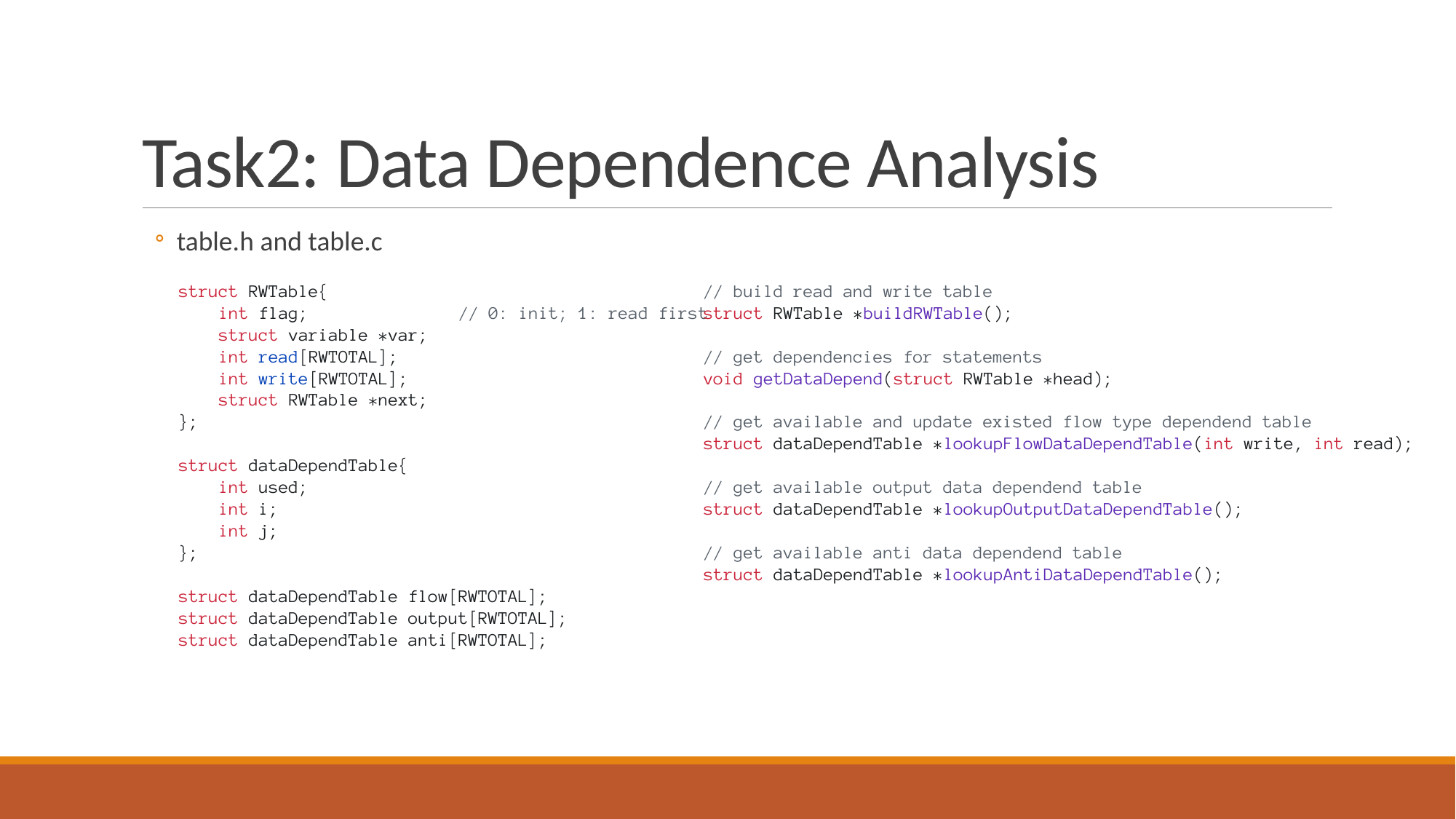

# Task2: Data Dependence Analysis
table.h and table.c

struct RWTable{
    int flag;               // 0: init; 1: read first
    struct variable *var;
    int read[RWTOTAL];
    int write[RWTOTAL];
    struct RWTable *next;
};

struct dataDependTable{
    int used;
    int i;
    int j;
};

struct dataDependTable flow[RWTOTAL];
struct dataDependTable output[RWTOTAL];
struct dataDependTable anti[RWTOTAL];

// build read and write table
struct RWTable *buildRWTable();

// get dependencies for statements
void getDataDepend(struct RWTable *head);

// get available and update existed flow type dependend table
struct dataDependTable *lookupFlowDataDependTable(int write, int read);

// get available output data dependend table
struct dataDependTable *lookupOutputDataDependTable();

// get available anti data dependend table
struct dataDependTable *lookupAntiDataDependTable();